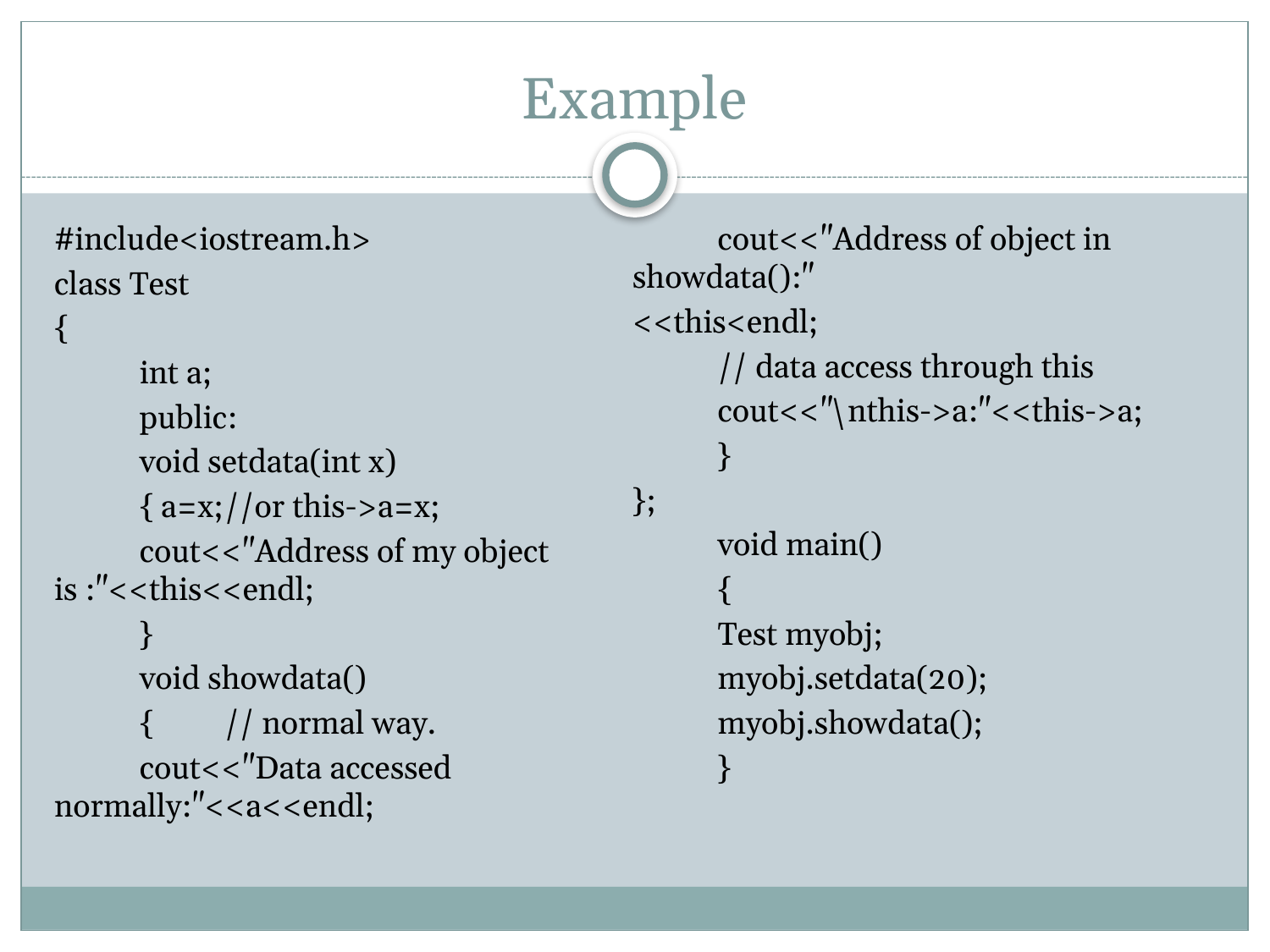

# Example
#include<iostream.h>
class Test
{
	int a;
	public:
	void setdata(int x)
	{ a=x;	//or this->a=x;
	cout<<"Address of my object 	is :"<<this<<endl;
	}
	void showdata()
	{	// normal way.
		cout<<"Data accessed normally:"<<a<<endl;
		cout<<"Address of object in showdata():"
<<this<endl;
		// data access through this
		cout<<"\nthis->a:"<<this->a;
	}
};
	void main()
	{
		Test myobj;
		myobj.setdata(20);
		myobj.showdata();
	}